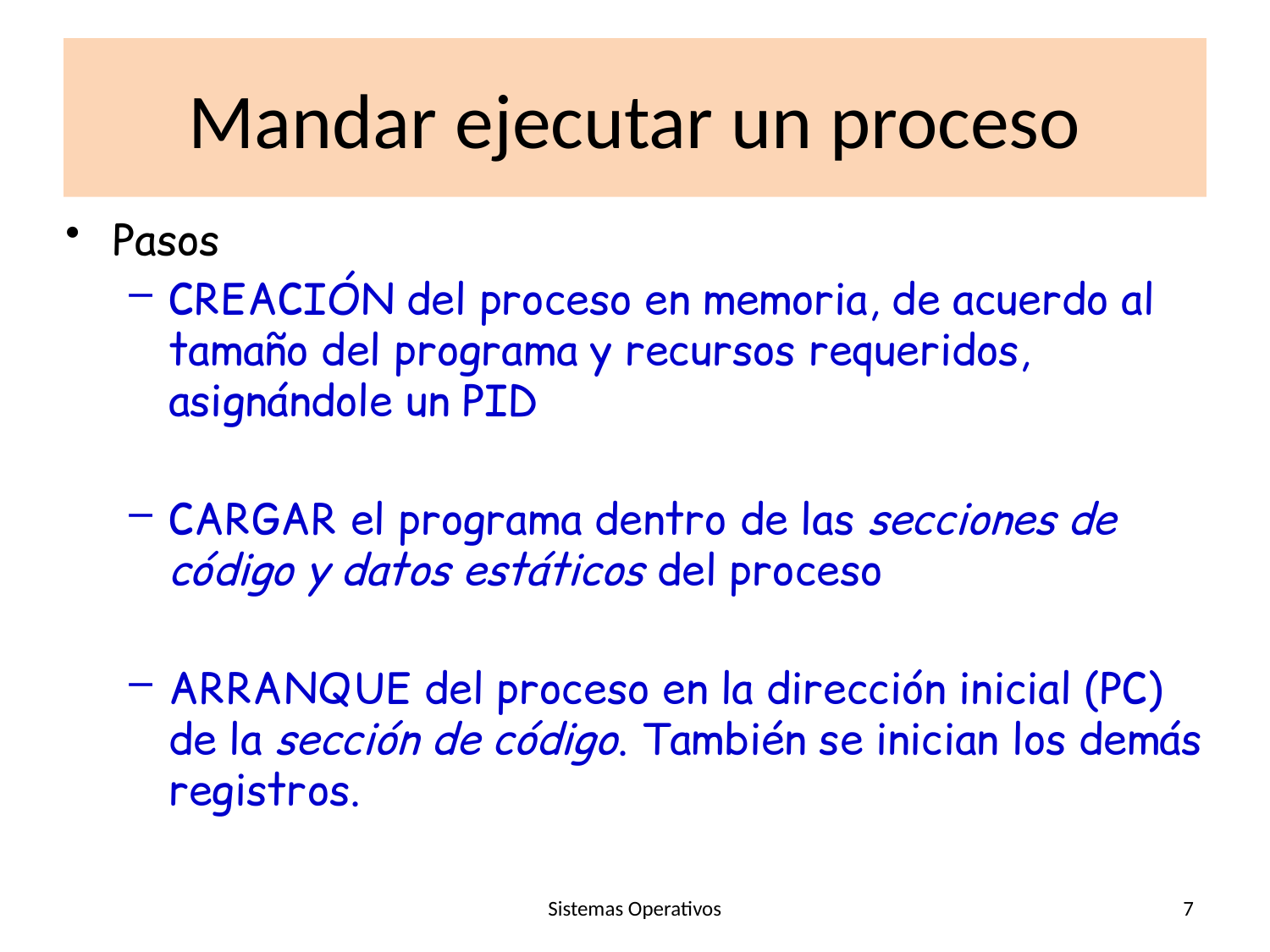

# Mandar ejecutar un proceso
Pasos
CREACIÓN del proceso en memoria, de acuerdo al tamaño del programa y recursos requeridos, asignándole un PID

CARGAR el programa dentro de las secciones de código y datos estáticos del proceso

ARRANQUE del proceso en la dirección inicial (PC) de la sección de código. También se inician los demás registros.
Sistemas Operativos
7